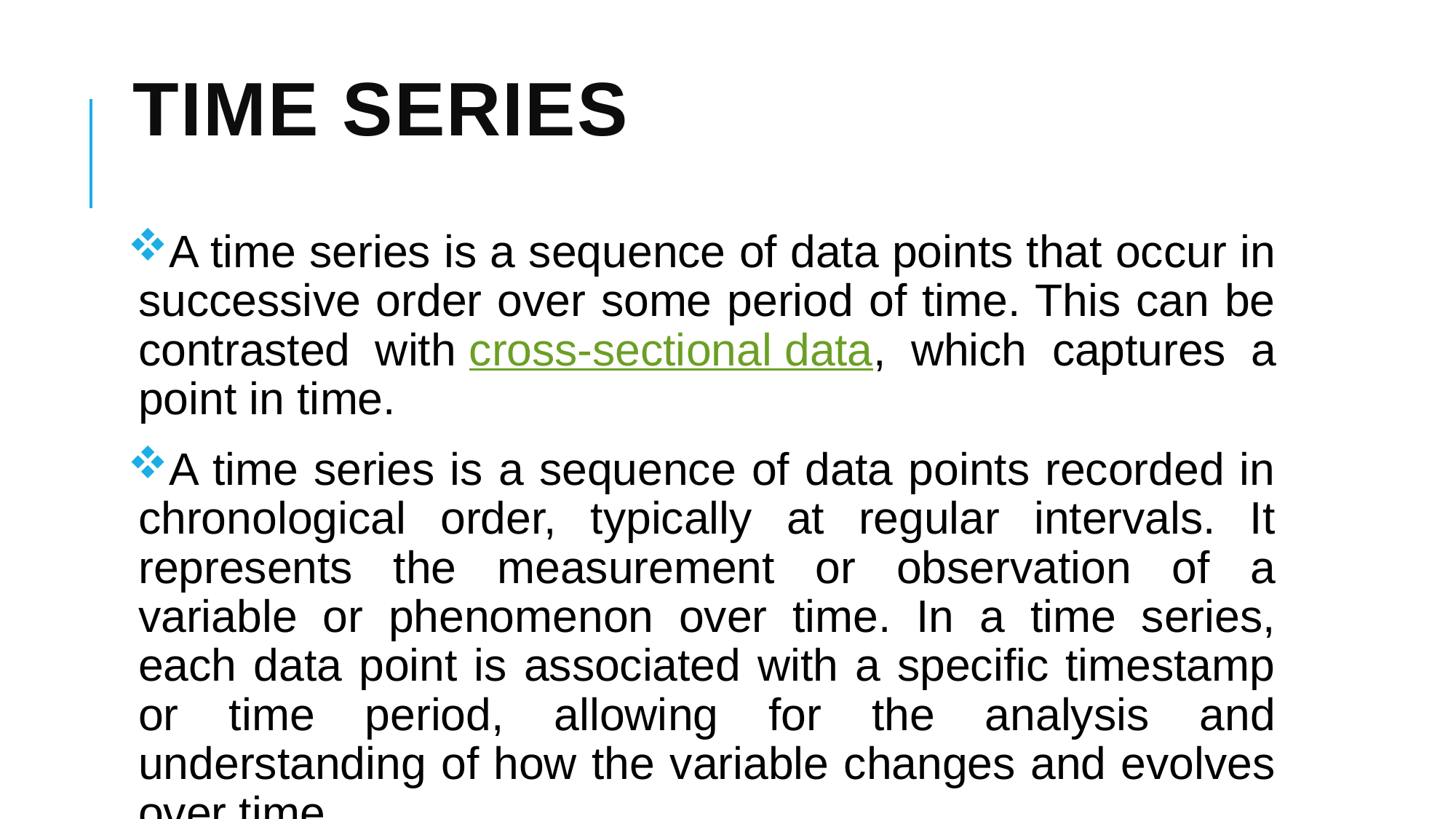

# Time Series
A time series is a sequence of data points that occur in successive order over some period of time. This can be contrasted with cross-sectional data, which captures a point in time.
A time series is a sequence of data points recorded in chronological order, typically at regular intervals. It represents the measurement or observation of a variable or phenomenon over time. In a time series, each data point is associated with a specific timestamp or time period, allowing for the analysis and understanding of how the variable changes and evolves over time.